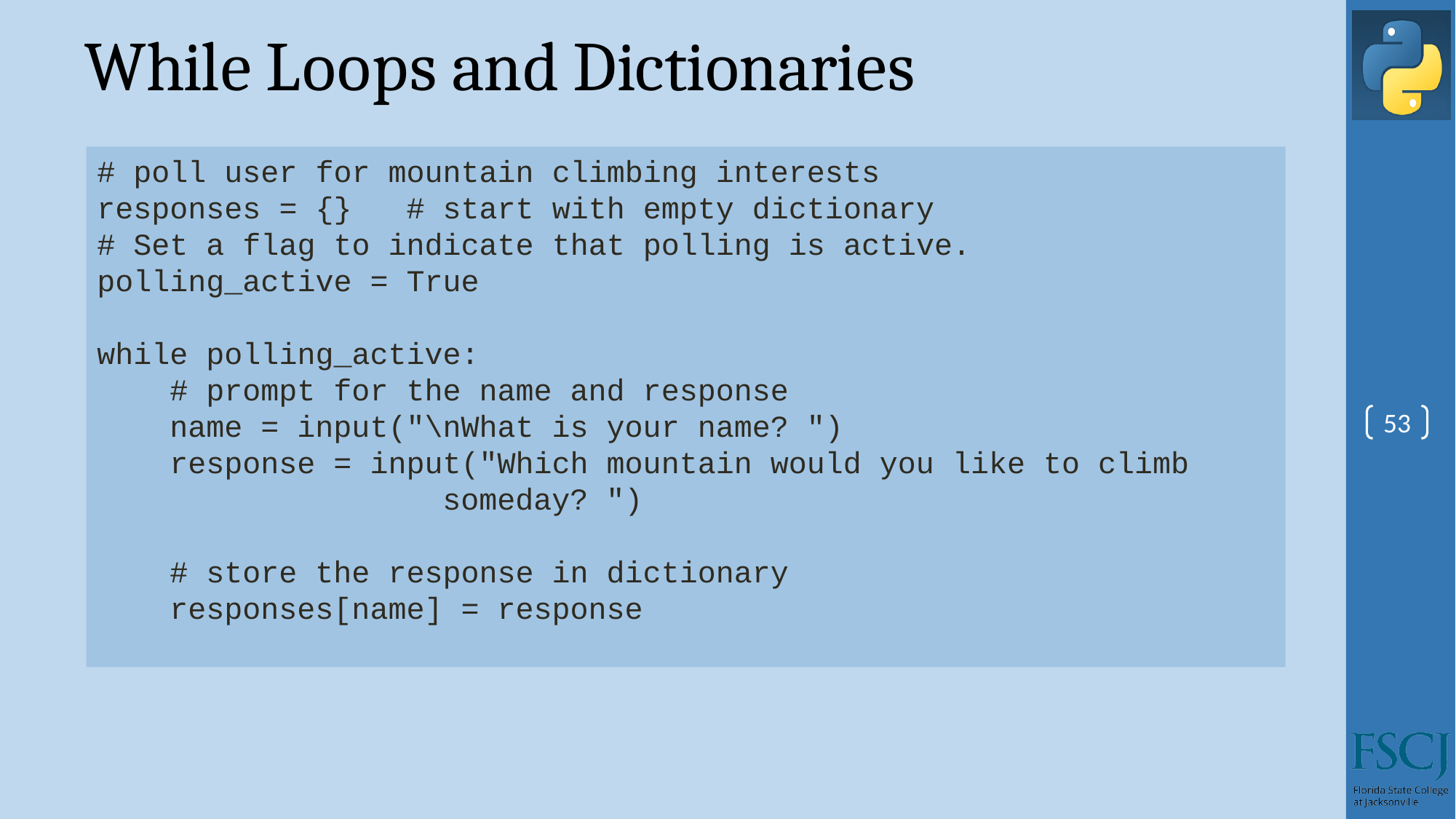

# While Loops and Dictionaries
# poll user for mountain climbing interests
responses = {}   # start with empty dictionary
# Set a flag to indicate that polling is active.
polling_active = True

while polling_active:
    # prompt for the name and response
    name = input("\nWhat is your name? ")
    response = input("Which mountain would you like to climb
                   someday? ")

    # store the response in dictionary
    responses[name] = response

53